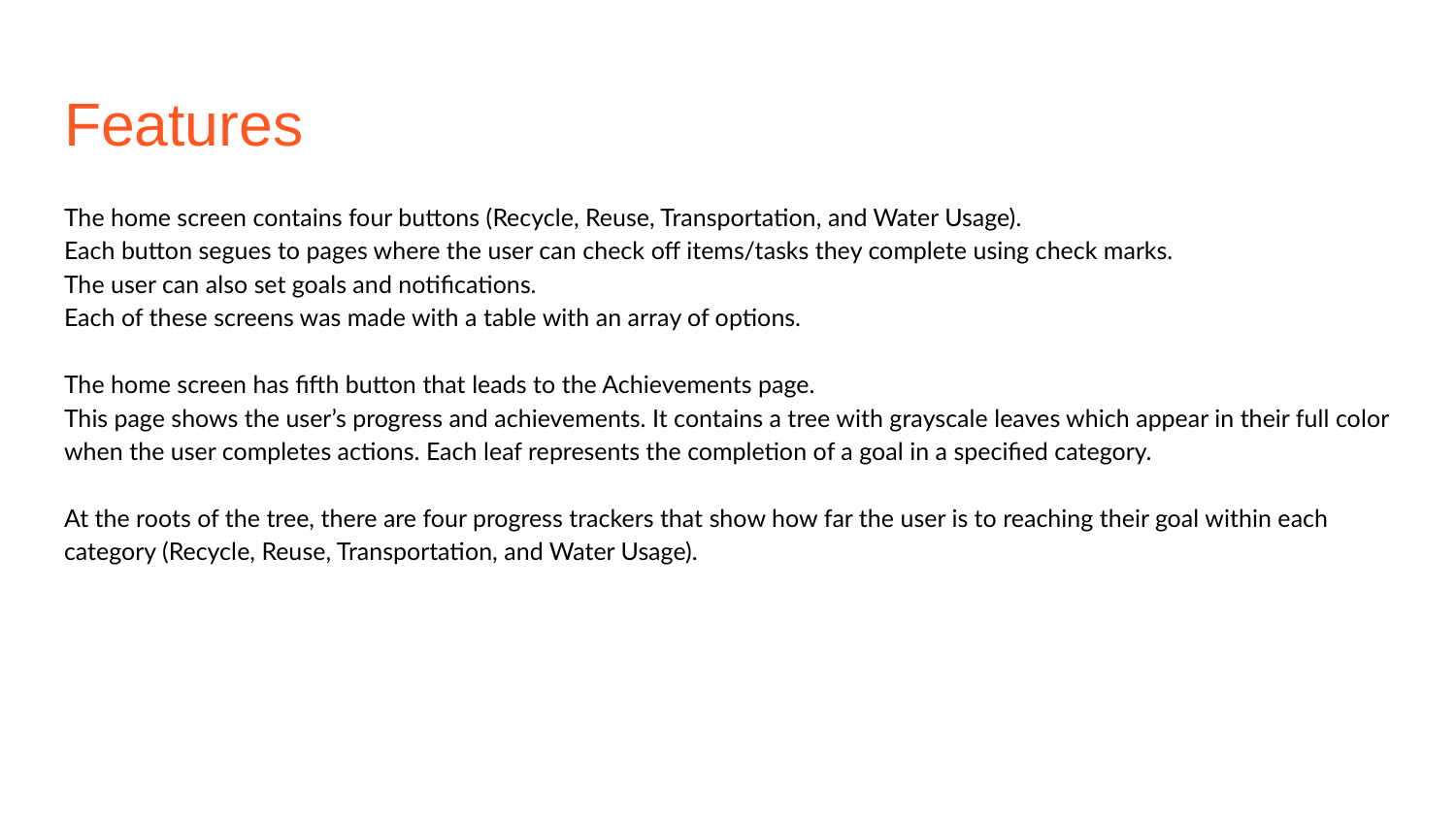

# Features
The home screen contains four buttons (Recycle, Reuse, Transportation, and Water Usage).
Each button segues to pages where the user can check off items/tasks they complete using check marks.
The user can also set goals and notifications.
Each of these screens was made with a table with an array of options.

The home screen has fifth button that leads to the Achievements page.
This page shows the user’s progress and achievements. It contains a tree with grayscale leaves which appear in their full color when the user completes actions. Each leaf represents the completion of a goal in a specified category.

At the roots of the tree, there are four progress trackers that show how far the user is to reaching their goal within each category (Recycle, Reuse, Transportation, and Water Usage).